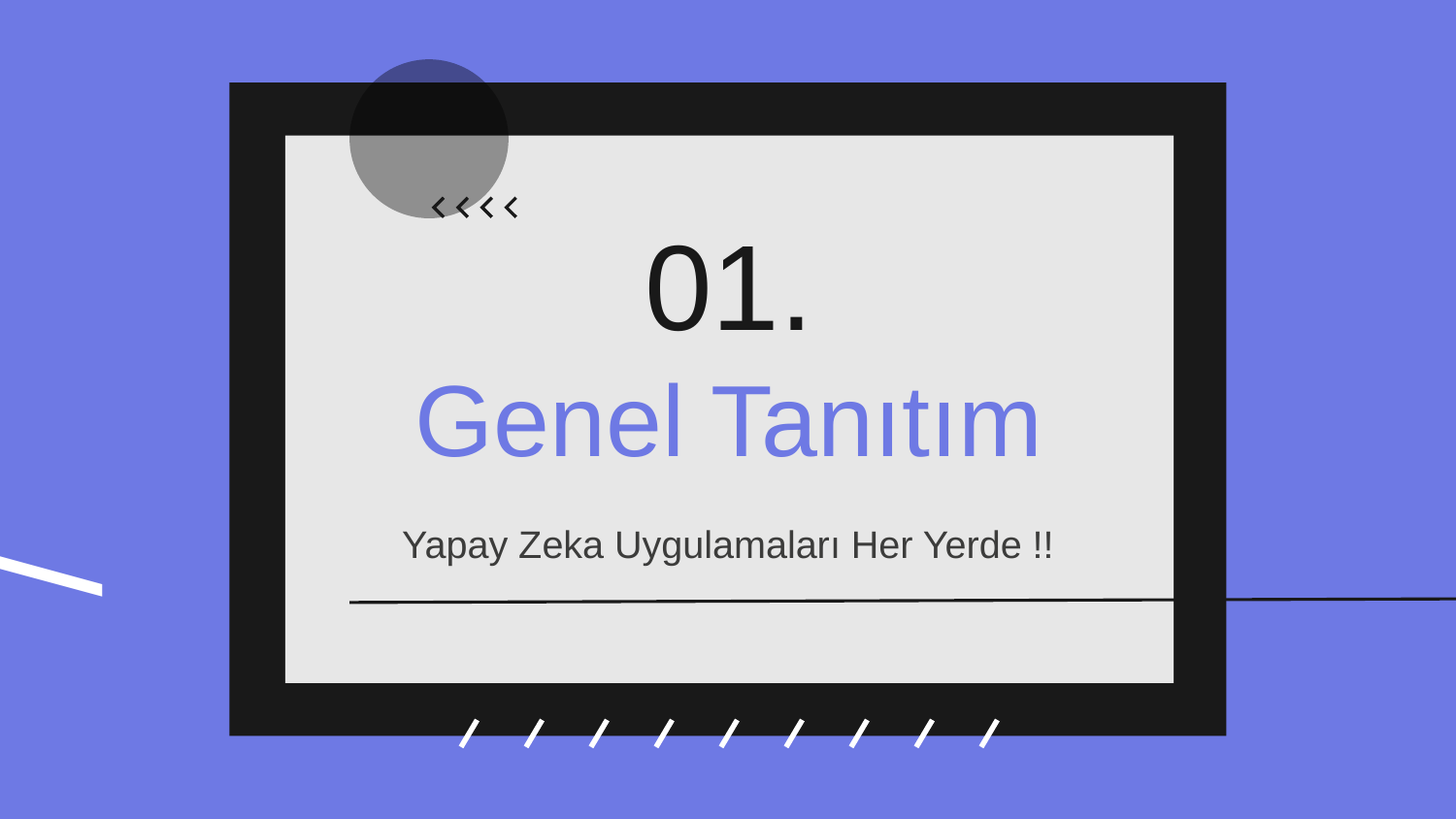

01.
# Genel Tanıtım
Yapay Zeka Uygulamaları Her Yerde !!